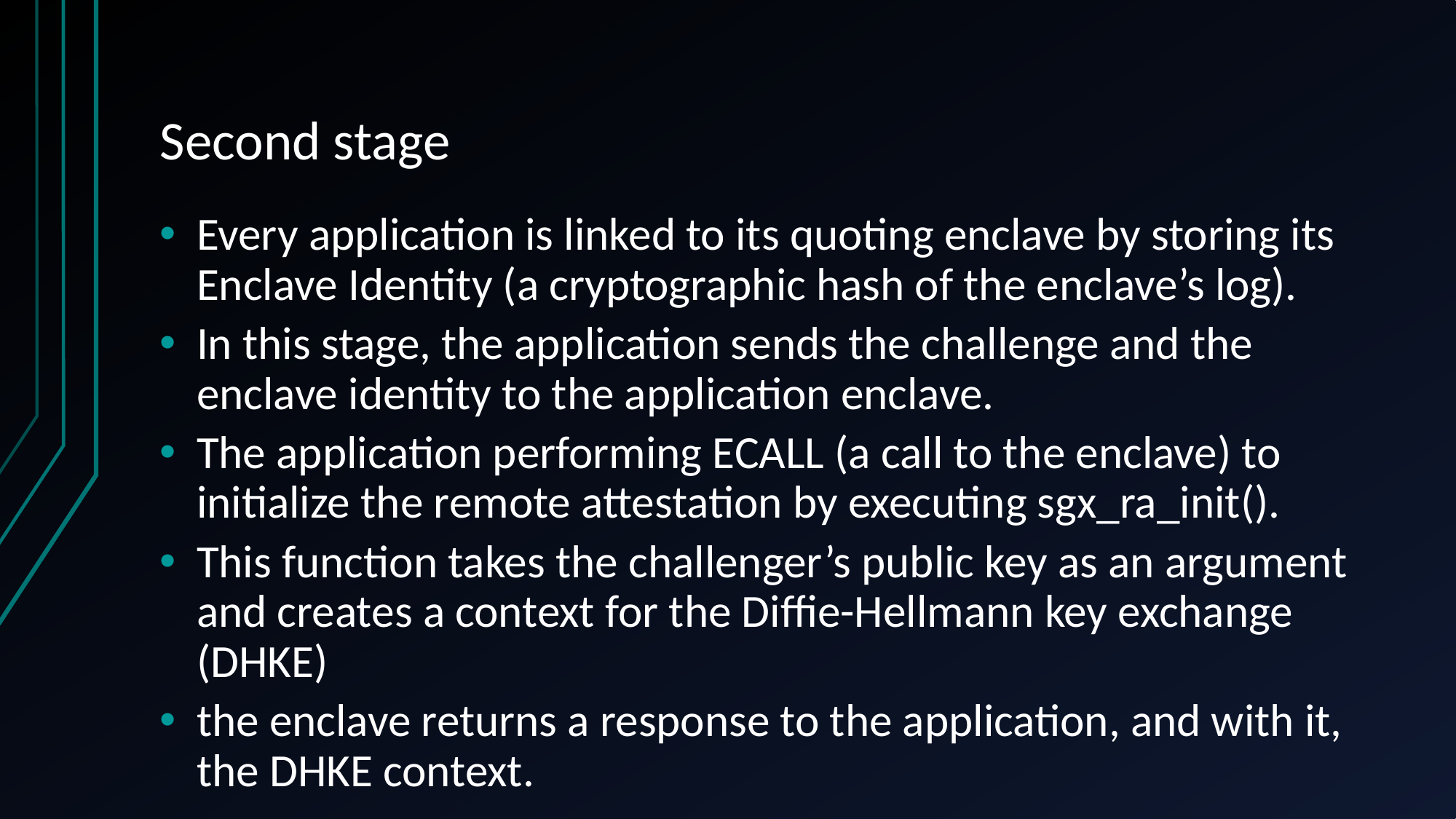

# Second stage
Every application is linked to its quoting enclave by storing its Enclave Identity (a cryptographic hash of the enclave’s log).
In this stage, the application sends the challenge and the enclave identity to the application enclave.
The application performing ECALL (a call to the enclave) to initialize the remote attestation by executing sgx_ra_init().
This function takes the challenger’s public key as an argument and creates a context for the Diffie-Hellmann key exchange (DHKE)
the enclave returns a response to the application, and with it, the DHKE context.